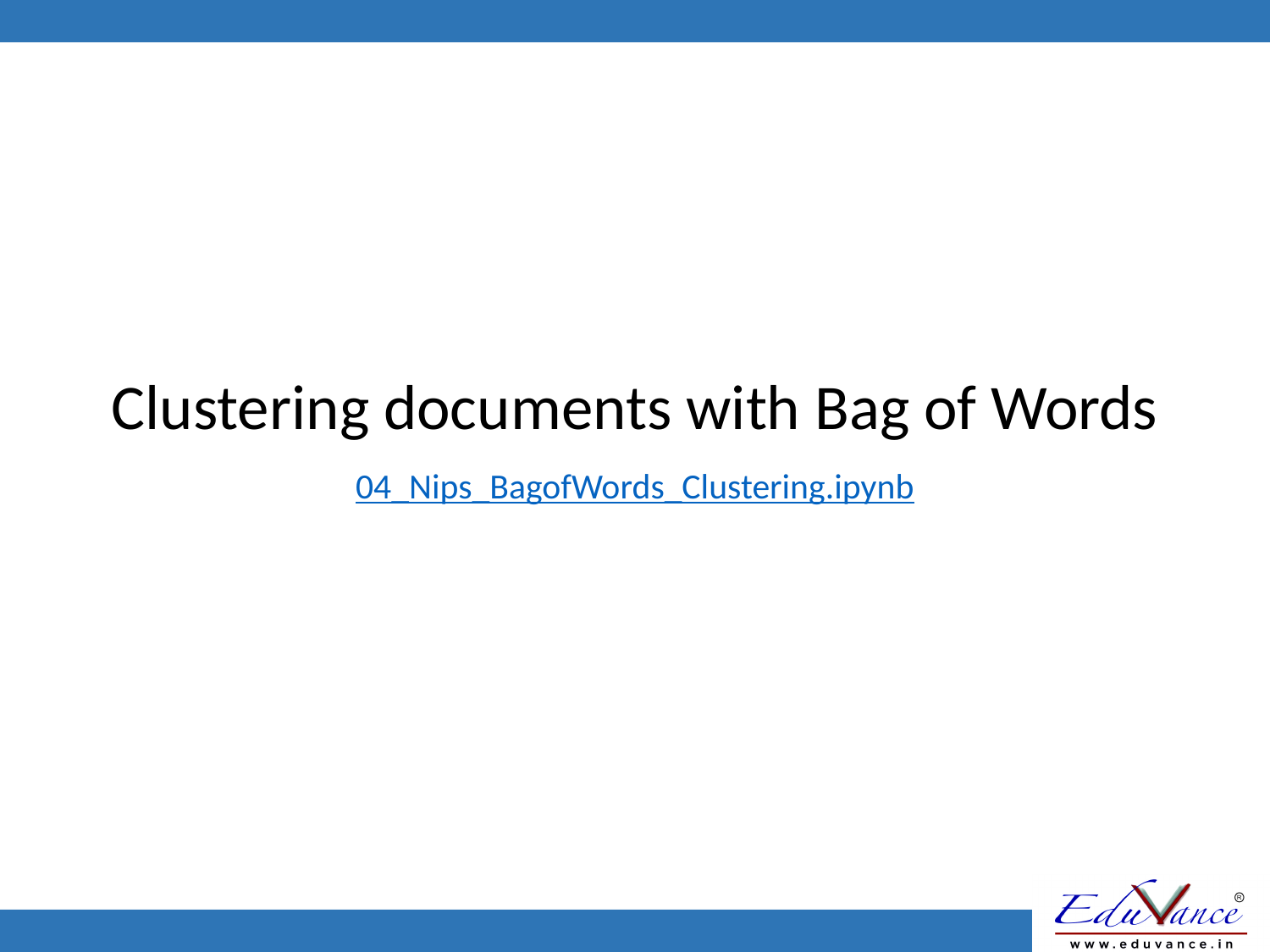

# Clustering documents with Bag of Words
04_Nips_BagofWords_Clustering.ipynb